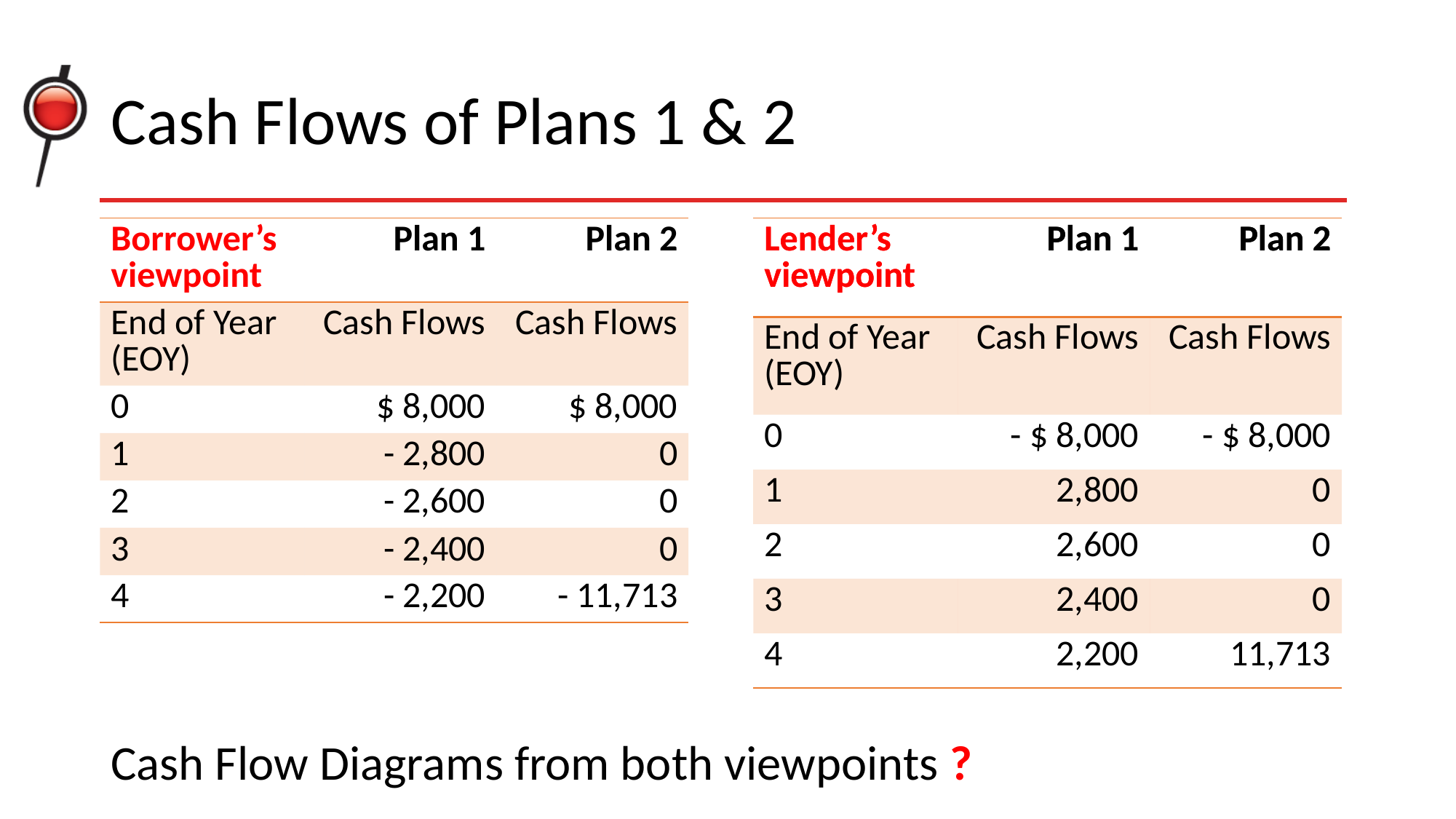

# Cash Flows of Plans 1 & 2
| Borrower’s viewpoint | Plan 1 | Plan 2 |
| --- | --- | --- |
| End of Year (EOY) | Cash Flows | Cash Flows |
| 0 | $ 8,000 | $ 8,000 |
| 1 | - 2,800 | 0 |
| 2 | - 2,600 | 0 |
| 3 | - 2,400 | 0 |
| 4 | - 2,200 | - 11,713 |
| Lender’s viewpoint | Plan 1 | Plan 2 |
| --- | --- | --- |
| ? |  |  |
| Lender’s viewpoint | Plan 1 | Plan 2 |
| --- | --- | --- |
| End of Year (EOY) | Cash Flows | Cash Flows |
| 0 | - $ 8,000 | - $ 8,000 |
| 1 | 2,800 | 0 |
| 2 | 2,600 | 0 |
| 3 | 2,400 | 0 |
| 4 | 2,200 | 11,713 |
Cash Flow Diagrams from both viewpoints ?